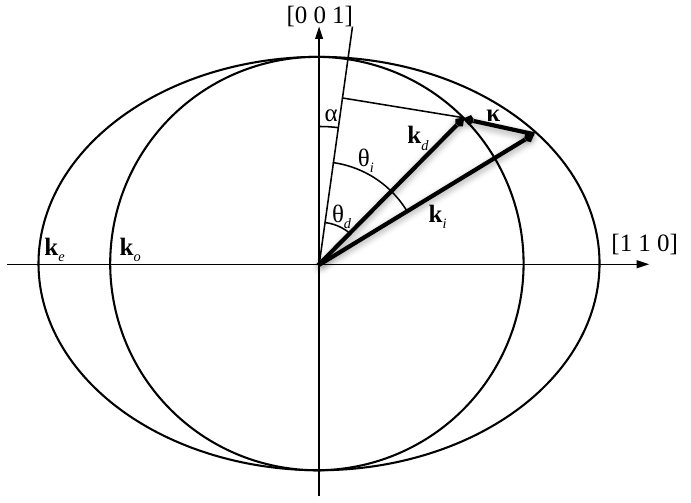

[0 0 1]

α
κ
kd

θi

θd
ki
[1 1 0]

ke
ko